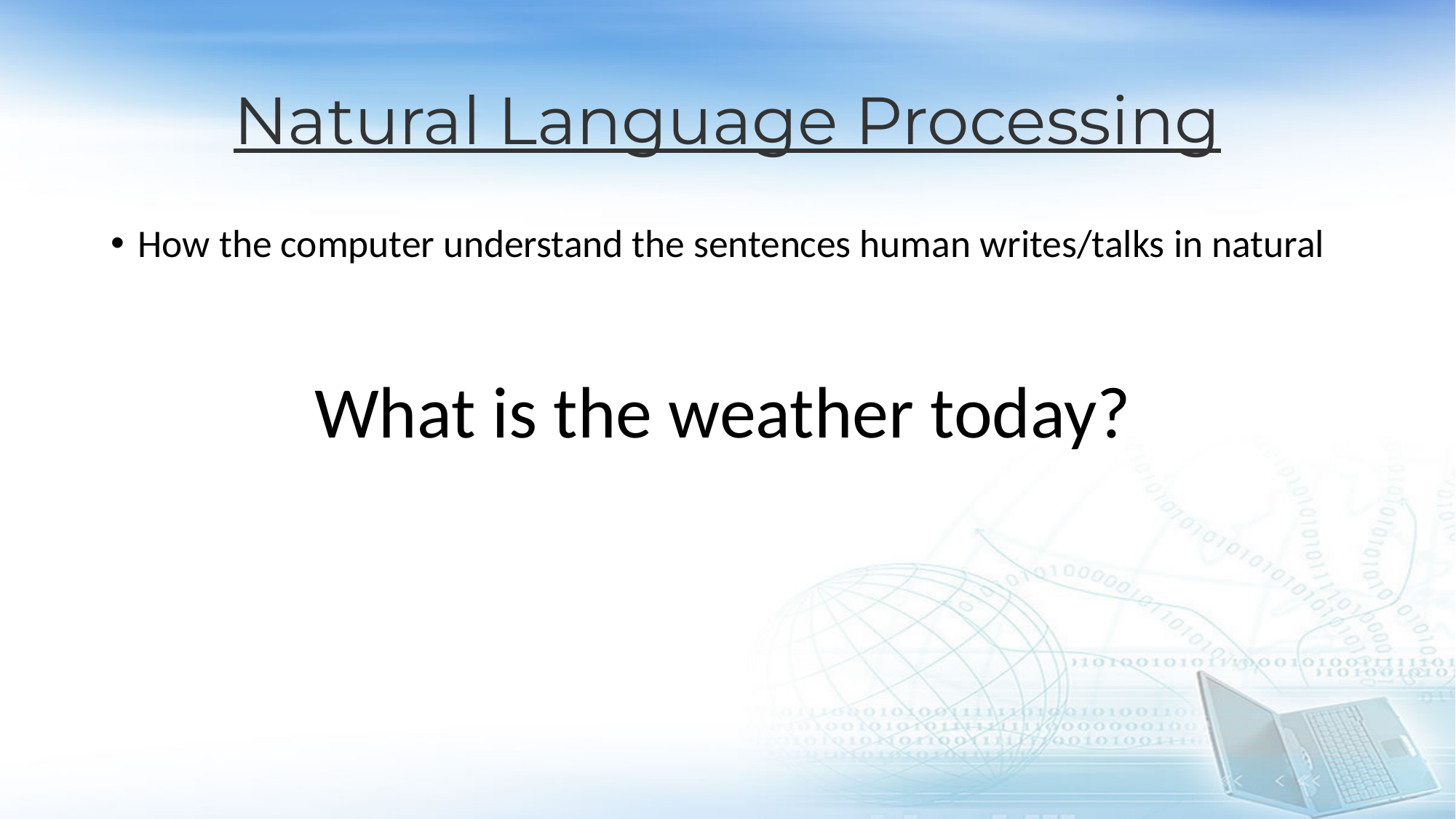

# Natural Language Processing
How the computer understand the sentences human writes/talks in natural
What is the weather today?